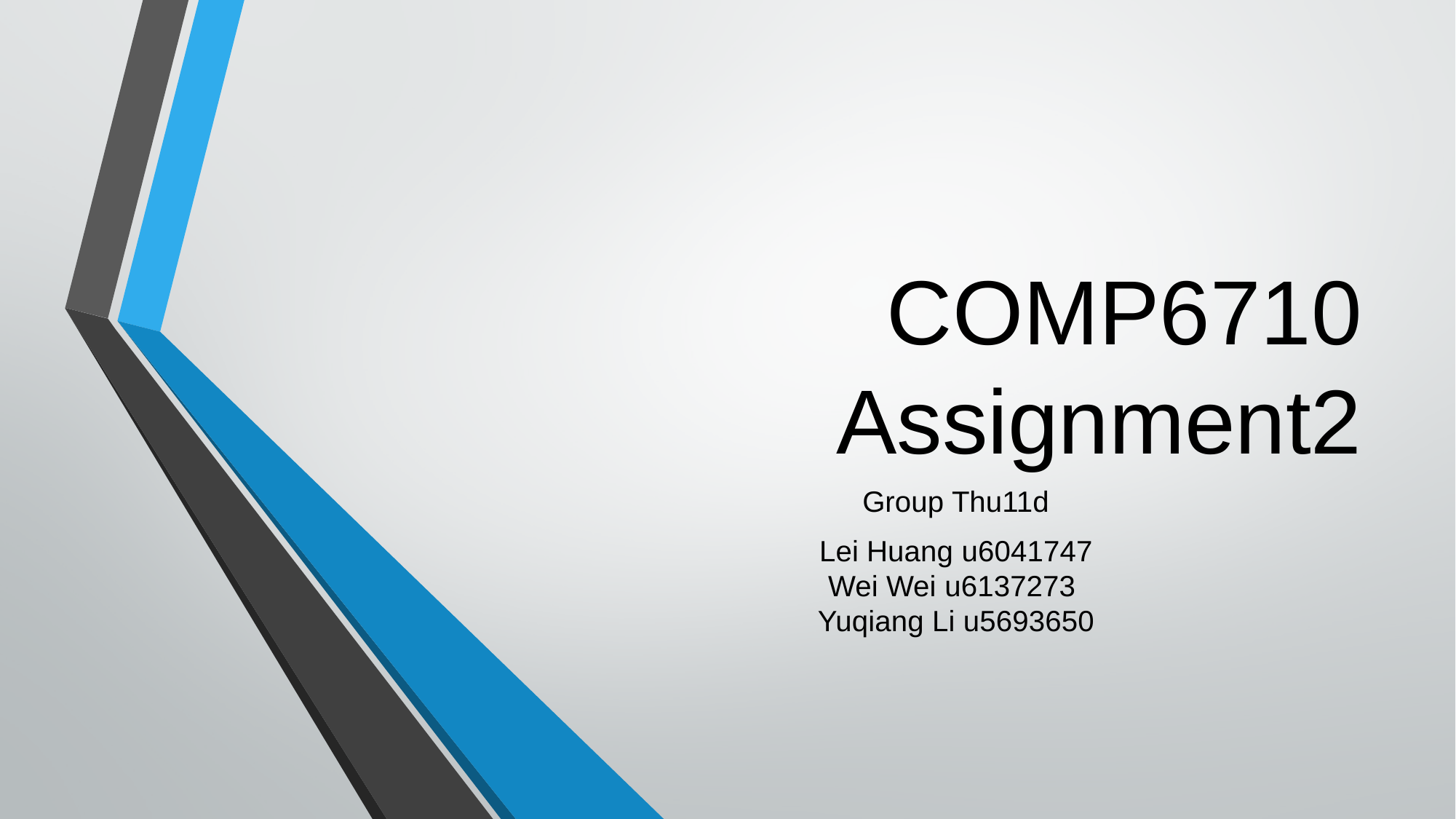

# COMP6710 Assignment2
Group Thu11d
Lei Huang u6041747
Wei Wei u6137273
Yuqiang Li u5693650